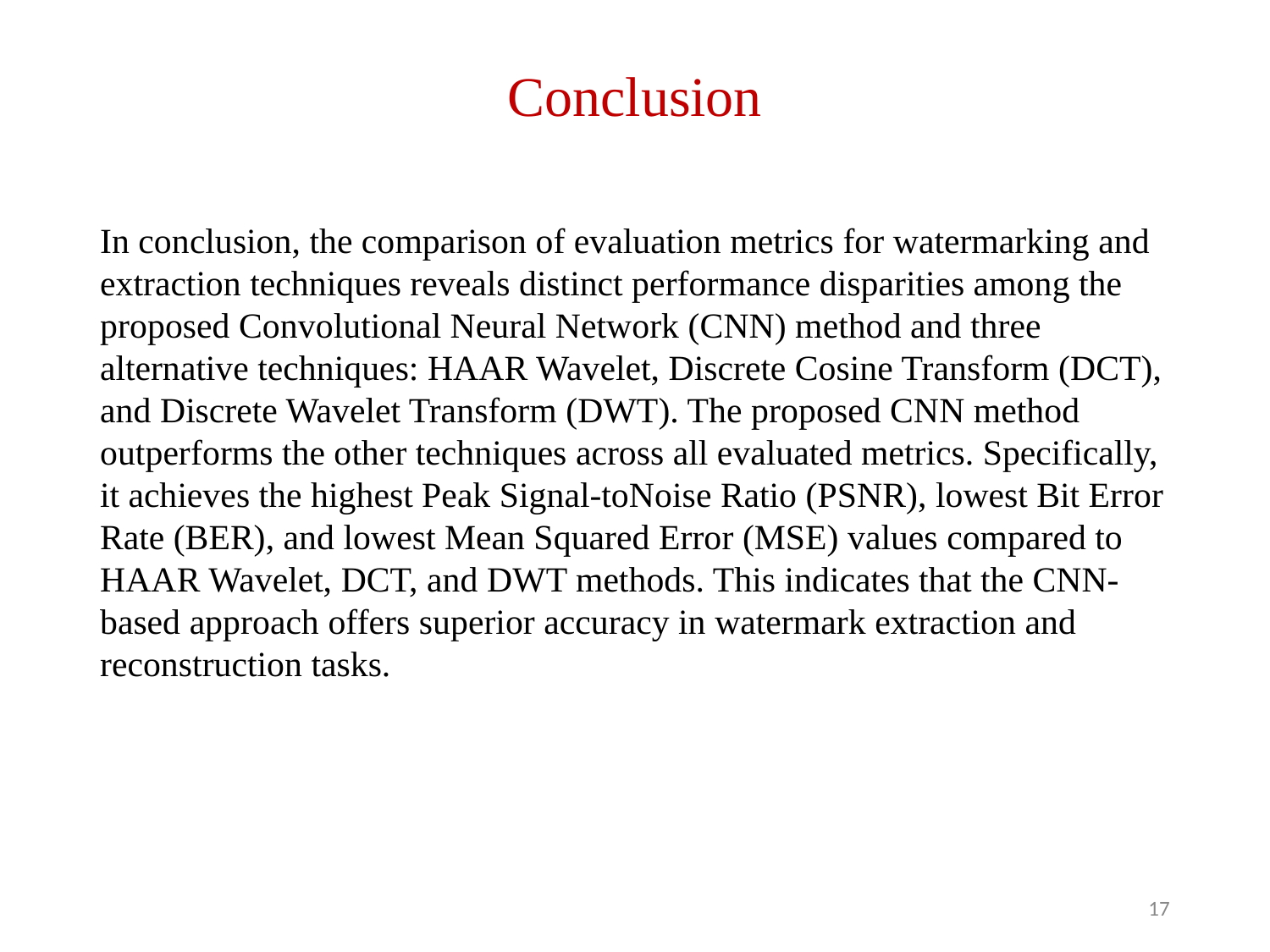

# Conclusion
In conclusion, the comparison of evaluation metrics for watermarking and extraction techniques reveals distinct performance disparities among the proposed Convolutional Neural Network (CNN) method and three alternative techniques: HAAR Wavelet, Discrete Cosine Transform (DCT), and Discrete Wavelet Transform (DWT). The proposed CNN method outperforms the other techniques across all evaluated metrics. Specifically, it achieves the highest Peak Signal-toNoise Ratio (PSNR), lowest Bit Error Rate (BER), and lowest Mean Squared Error (MSE) values compared to HAAR Wavelet, DCT, and DWT methods. This indicates that the CNN-based approach offers superior accuracy in watermark extraction and reconstruction tasks.
17